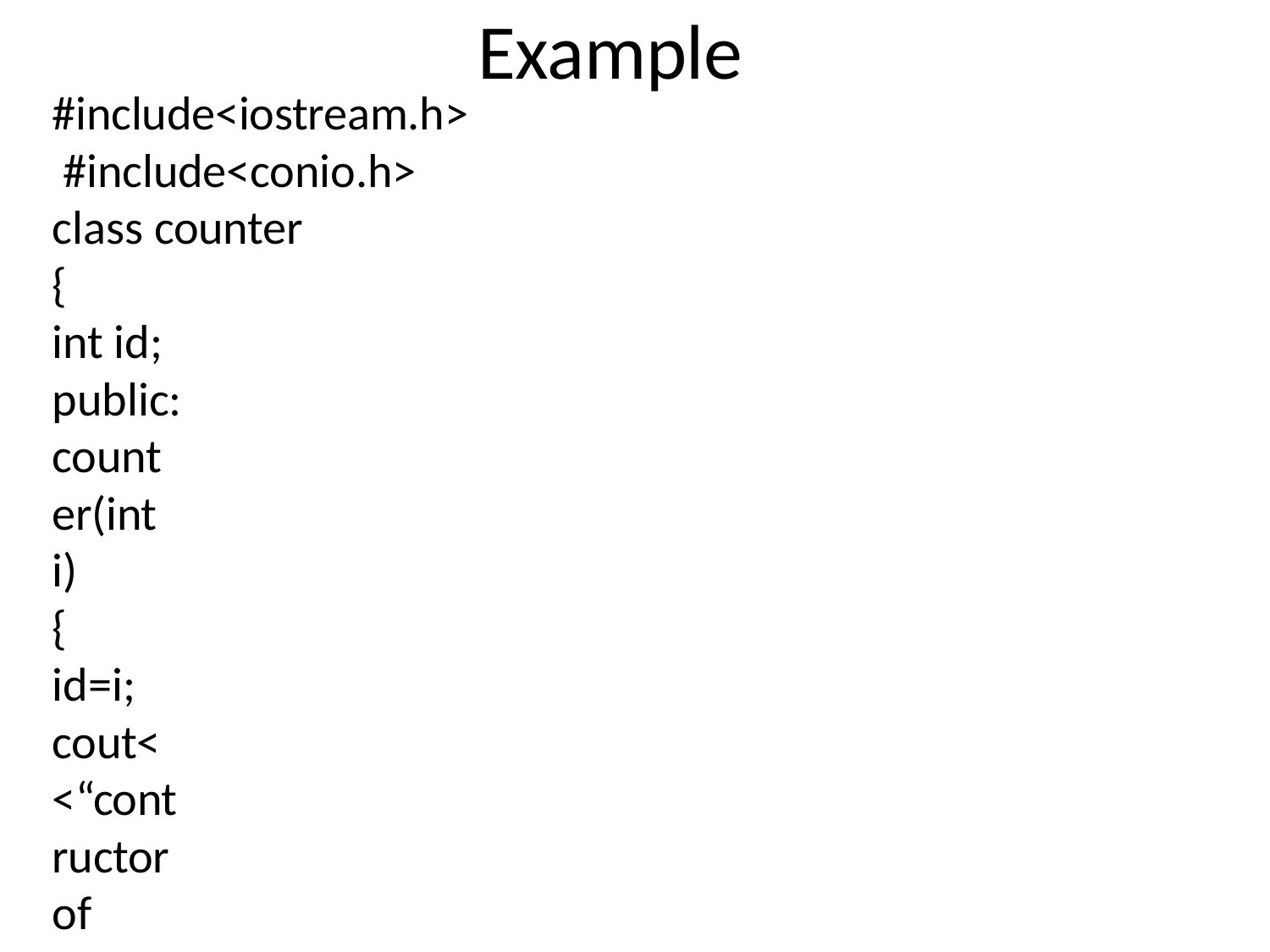

# Example
#include<iostream.h>  #include<conio.h>  class counter
{
int id;  public:
counter(int i)
{
id=i;
cout<<“contructor of object with id=”<<id;
}